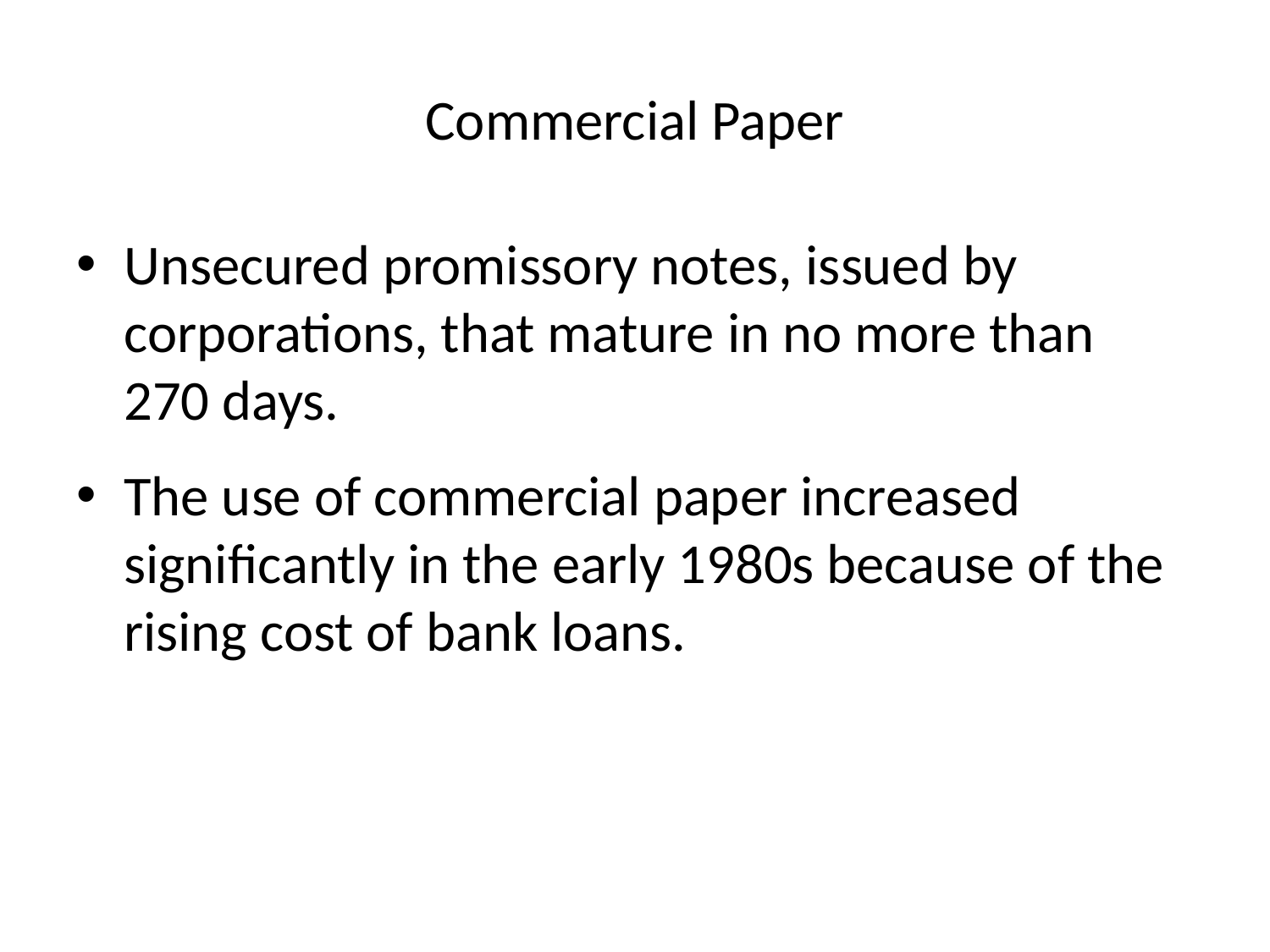

# Commercial Paper
Unsecured promissory notes, issued by corporations, that mature in no more than
270 days.
The use of commercial paper increased significantly in the early 1980s because of the rising cost of bank loans.